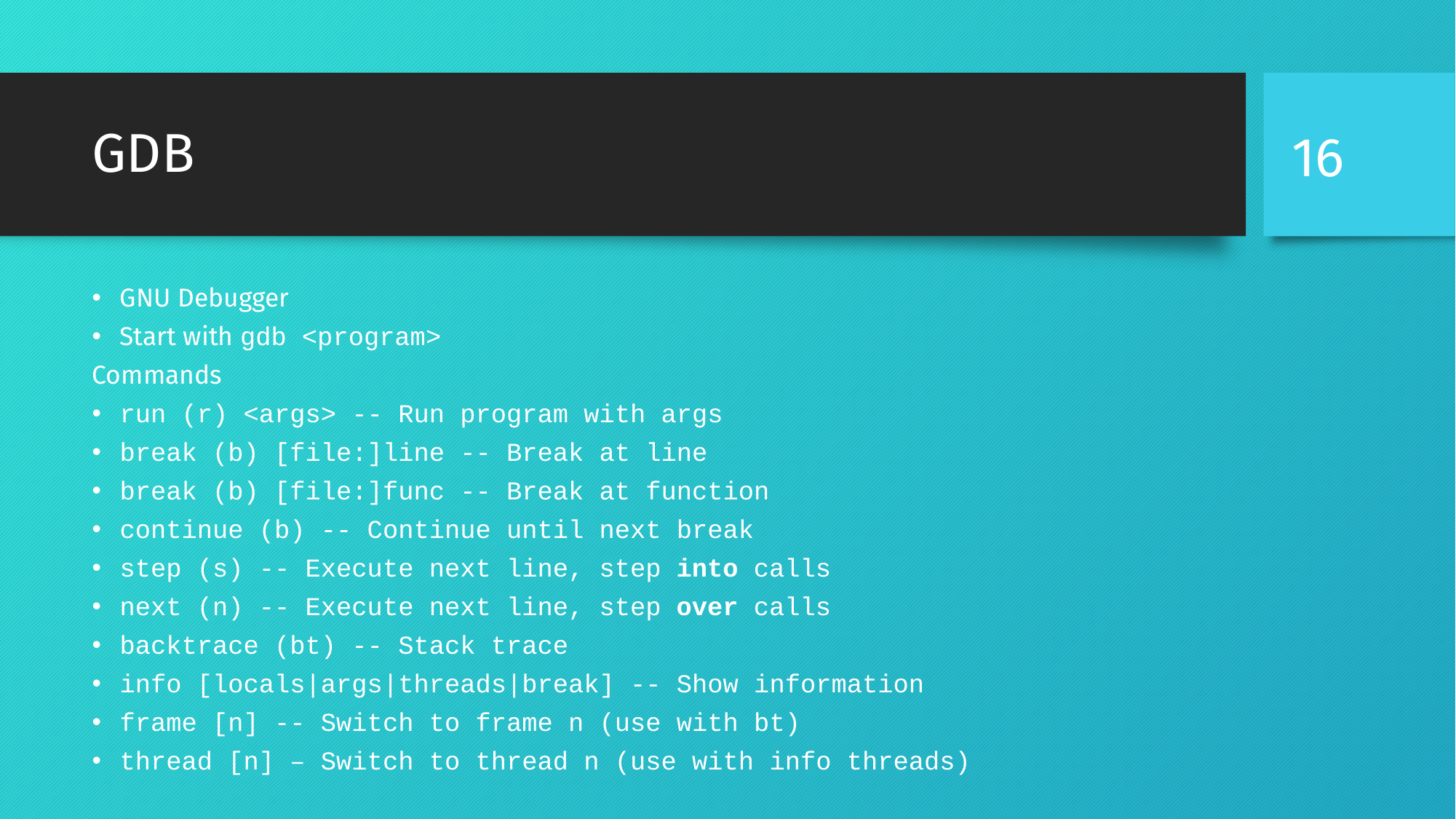

16
# GDB
GNU Debugger
Start with gdb <program>
Commands
run (r) <args> -- Run program with args
break (b) [file:]line -- Break at line
break (b) [file:]func -- Break at function
continue (b) -- Continue until next break
step (s) -- Execute next line, step into calls
next (n) -- Execute next line, step over calls
backtrace (bt) -- Stack trace
info [locals|args|threads|break] -- Show information
frame [n] -- Switch to frame n (use with bt)
thread [n] – Switch to thread n (use with info threads)